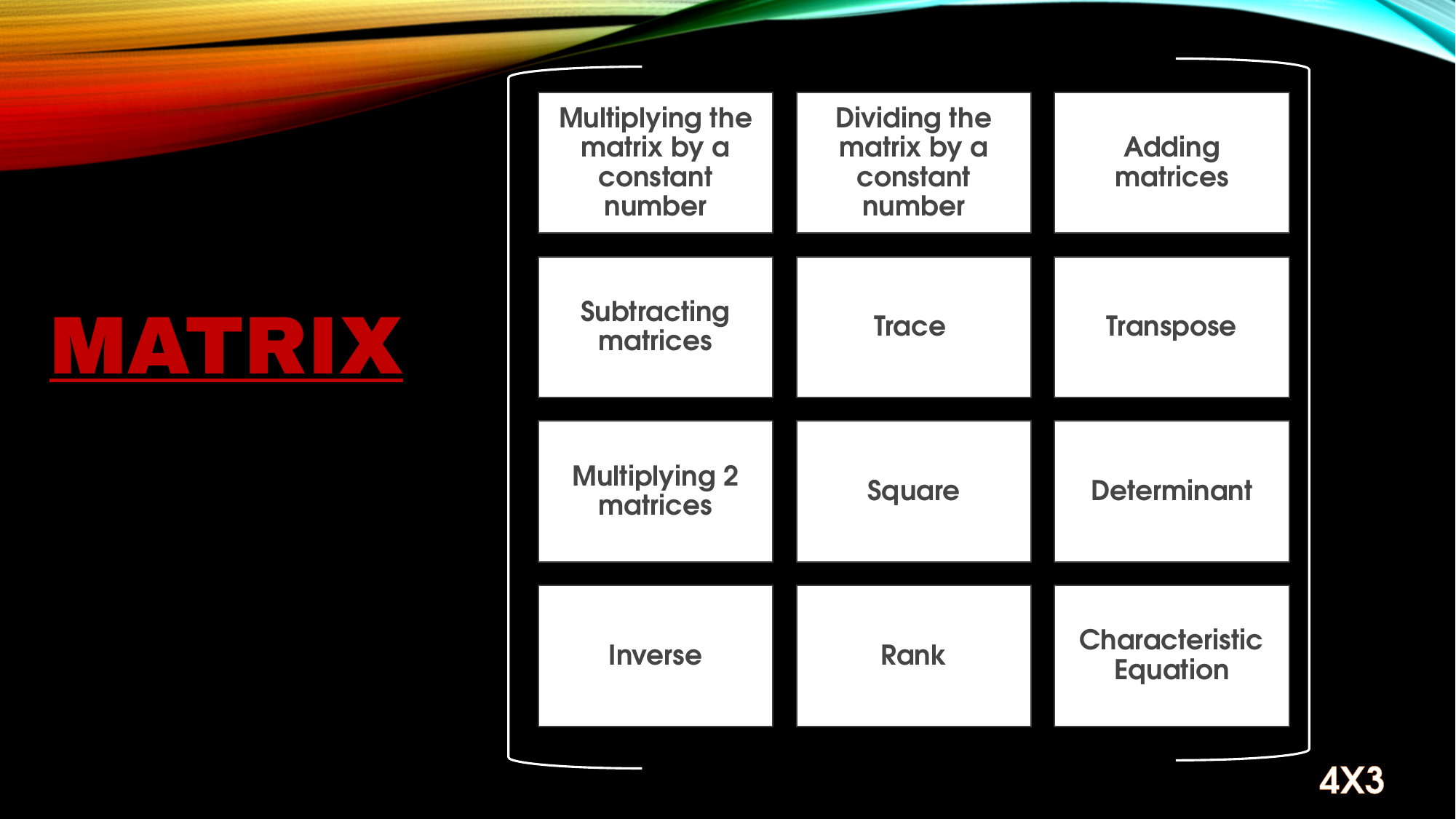

# MATRIX

Multiplying the matrix by a constant number
Dividing the matrix by a constant number
Adding matrices
Subtracting matrices
Trace
Transpose
Multiplying 2 matrices
Square
Determinant
Inverse
Rank
Characteristic Equation
4X3